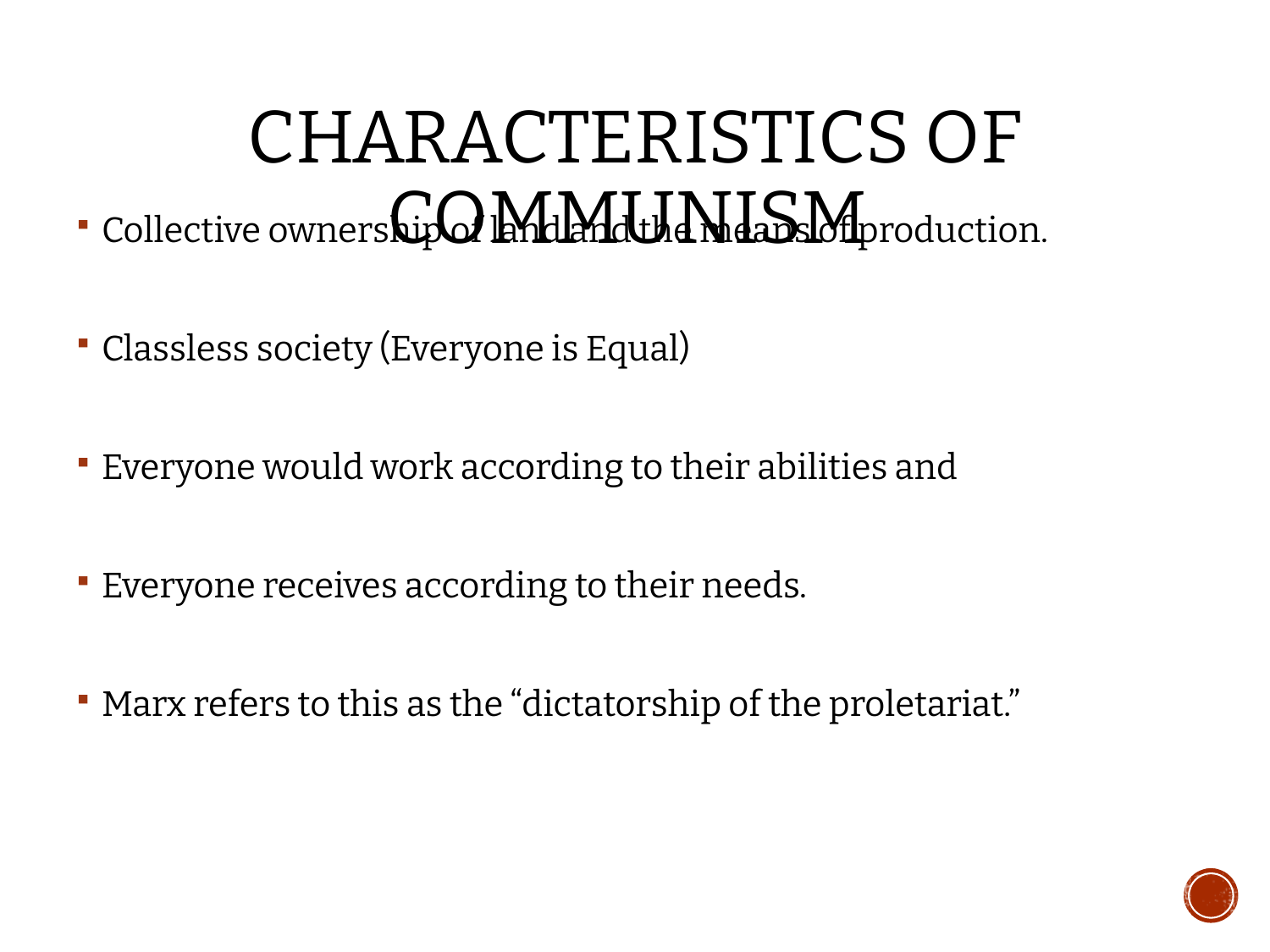

# Characteristics of Communism
Collective ownership of land and the means of production.

Classless society (Everyone is Equal)

Everyone would work according to their abilities and

Everyone receives according to their needs.

Marx refers to this as the “dictatorship of the proletariat.”